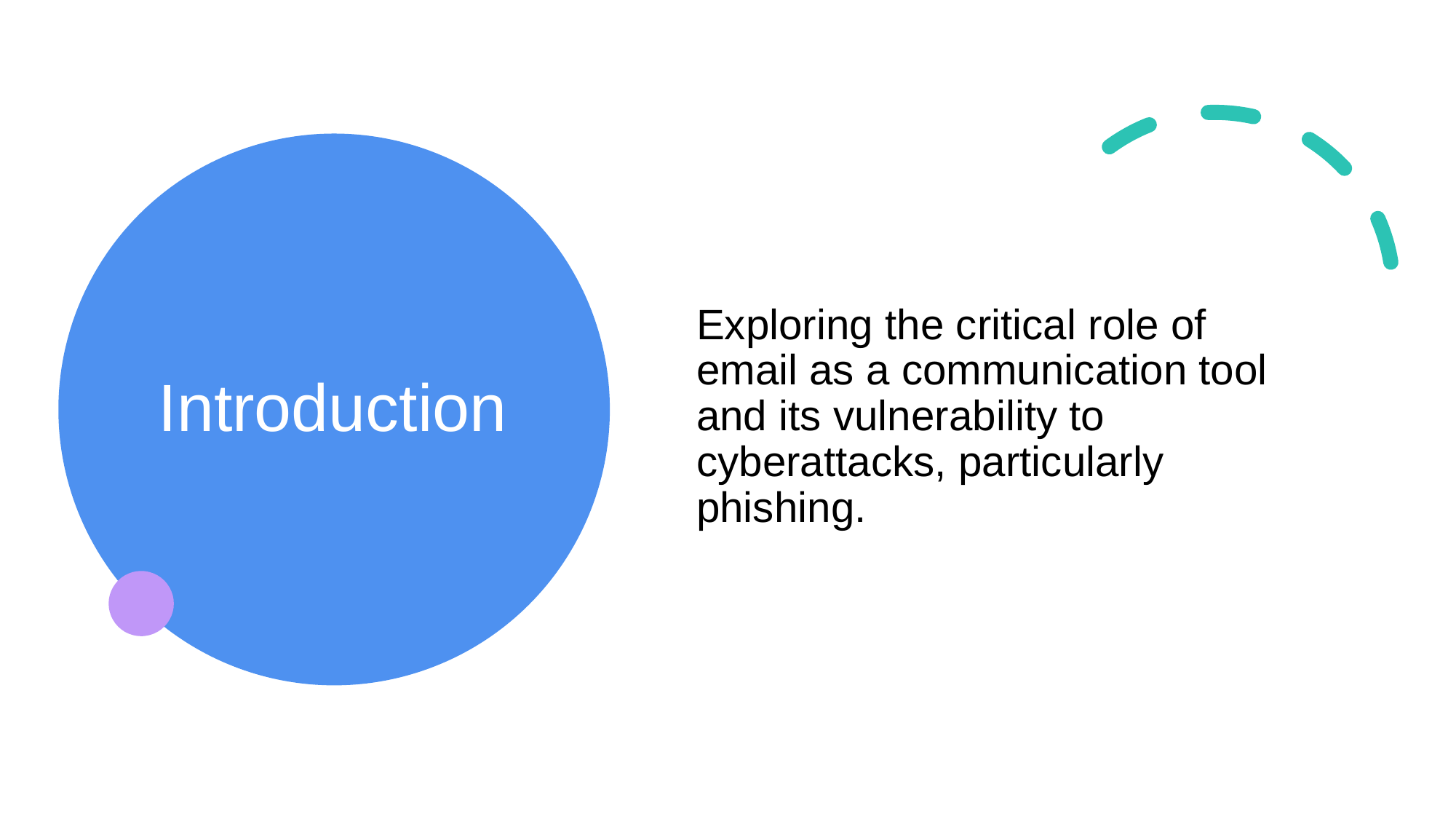

# Introduction
Exploring the critical role of email as a communication tool and its vulnerability to cyberattacks, particularly phishing.